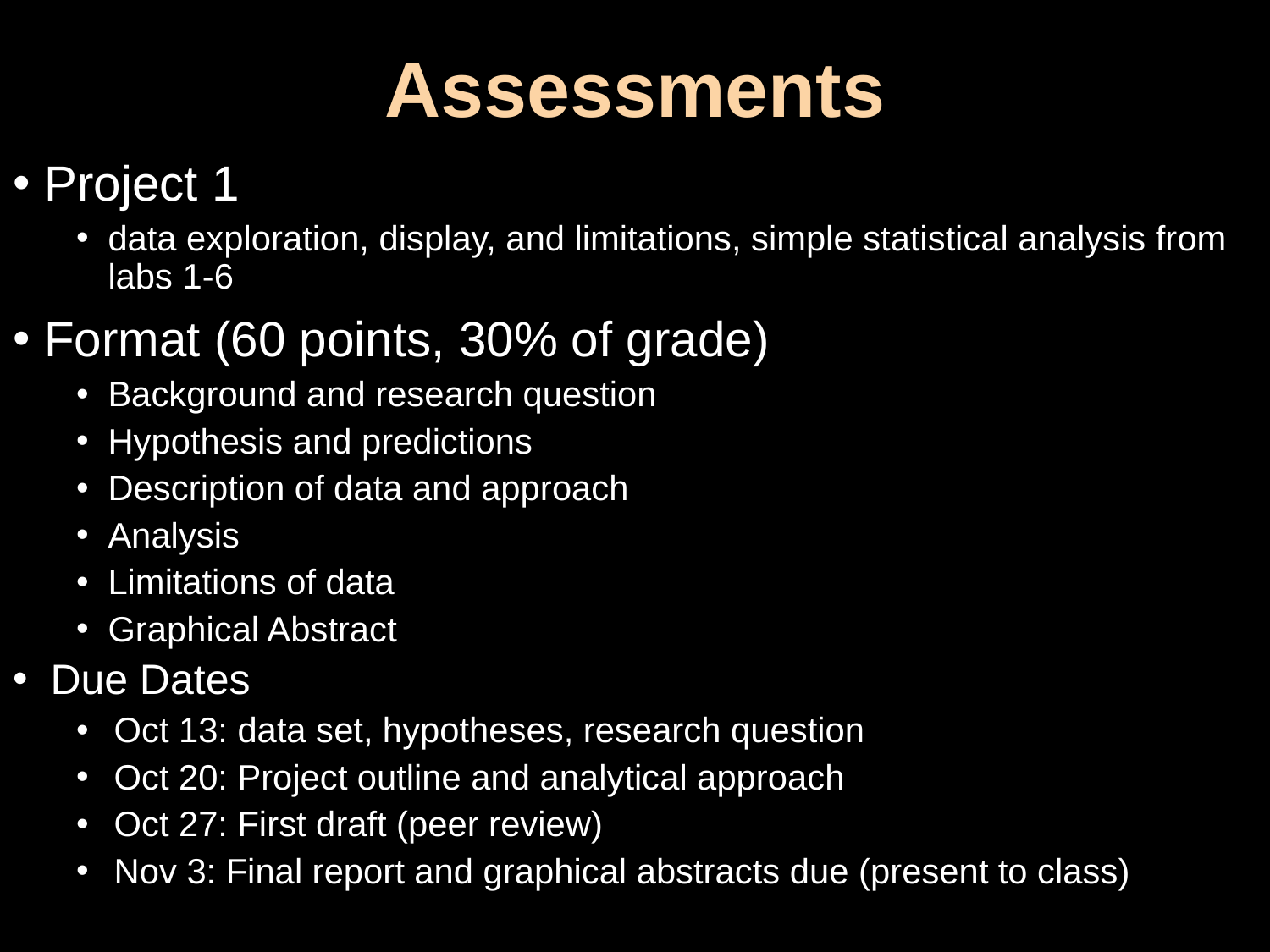

# Assessments
Project 1
data exploration, display, and limitations, simple statistical analysis from labs 1-6
Format (60 points, 30% of grade)
Background and research question
Hypothesis and predictions
Description of data and approach
Analysis
Limitations of data
Graphical Abstract
Due Dates
Oct 13: data set, hypotheses, research question
Oct 20: Project outline and analytical approach
Oct 27: First draft (peer review)
Nov 3: Final report and graphical abstracts due (present to class)